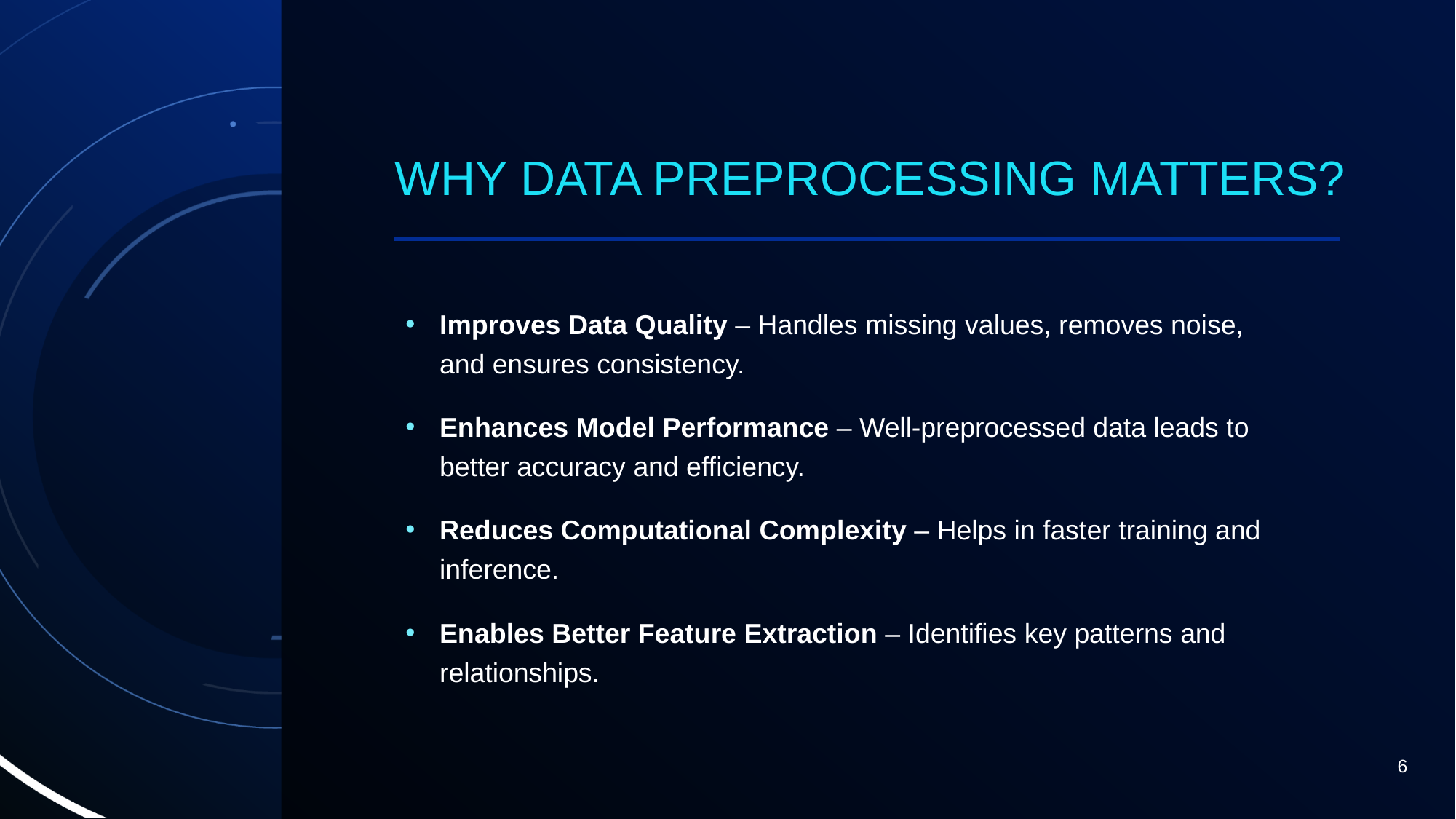

# Why Data Preprocessing Matters?
Improves Data Quality – Handles missing values, removes noise, and ensures consistency.
Enhances Model Performance – Well-preprocessed data leads to better accuracy and efficiency.
Reduces Computational Complexity – Helps in faster training and inference.
Enables Better Feature Extraction – Identifies key patterns and relationships.
6